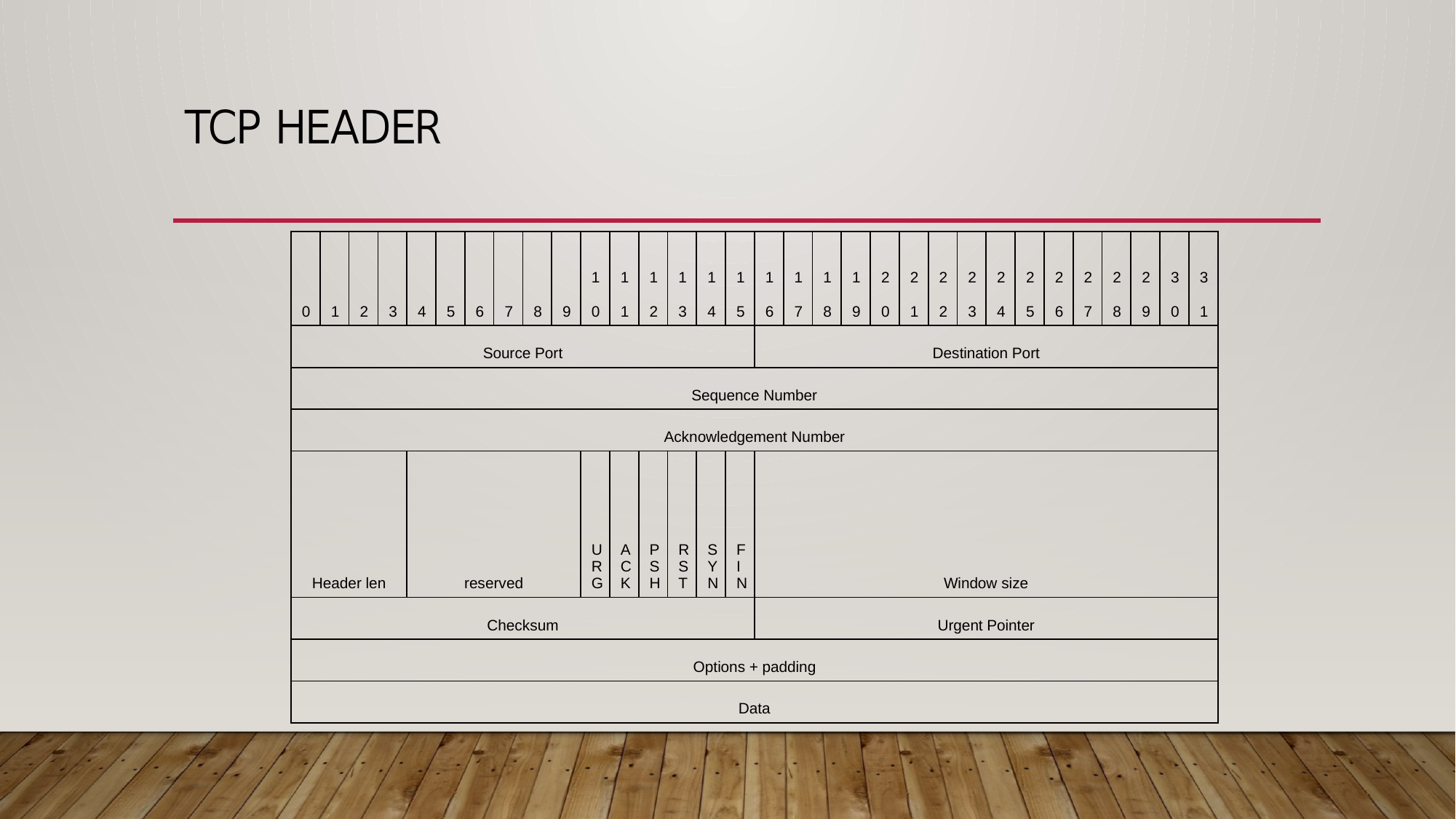

# TCP Header
| 0 | 1 | 2 | 3 | 4 | 5 | 6 | 7 | 8 | 9 | 1 0 | 1 1 | 1 2 | 1 3 | 1 4 | 1 5 | 1 6 | 1 7 | 1 8 | 1 9 | 2 0 | 2 1 | 2 2 | 2 3 | 2 4 | 2 5 | 2 6 | 2 7 | 2 8 | 2 9 | 3 0 | 3 1 |
| --- | --- | --- | --- | --- | --- | --- | --- | --- | --- | --- | --- | --- | --- | --- | --- | --- | --- | --- | --- | --- | --- | --- | --- | --- | --- | --- | --- | --- | --- | --- | --- |
| Source Port |  |  |  |  |  |  |  |  |  |  |  |  |  |  |  | Destination Port |  |  |  |  |  |  |  |  |  |  |  |  |  |  |  |
| Sequence Number |  |  |  |  |  |  |  |  |  |  |  |  |  |  |  |  |  |  |  |  |  |  |  |  |  |  |  |  |  |  |  |
| Acknowledgement Number |  |  |  |  |  |  |  |  |  |  |  |  |  |  |  |  |  |  |  |  |  |  |  |  |  |  |  |  |  |  |  |
| Header len |  |  |  | reserved |  |  |  |  |  | URG | ACK | PSH | RST | SYN | FI N | Window size |  |  |  |  |  |  |  |  |  |  |  |  |  |  |  |
| Checksum |  |  |  |  |  |  |  |  |  |  |  |  |  |  |  | Urgent Pointer |  |  |  |  |  |  |  |  |  |  |  |  |  |  |  |
| Options + padding |  |  |  |  |  |  |  |  |  |  |  |  |  |  |  |  |  |  |  |  |  |  |  |  |  |  |  |  |  |  |  |
| Data |  |  |  |  |  |  |  |  |  |  |  |  |  |  |  |  |  |  |  |  |  |  |  |  |  |  |  |  |  |  |  |